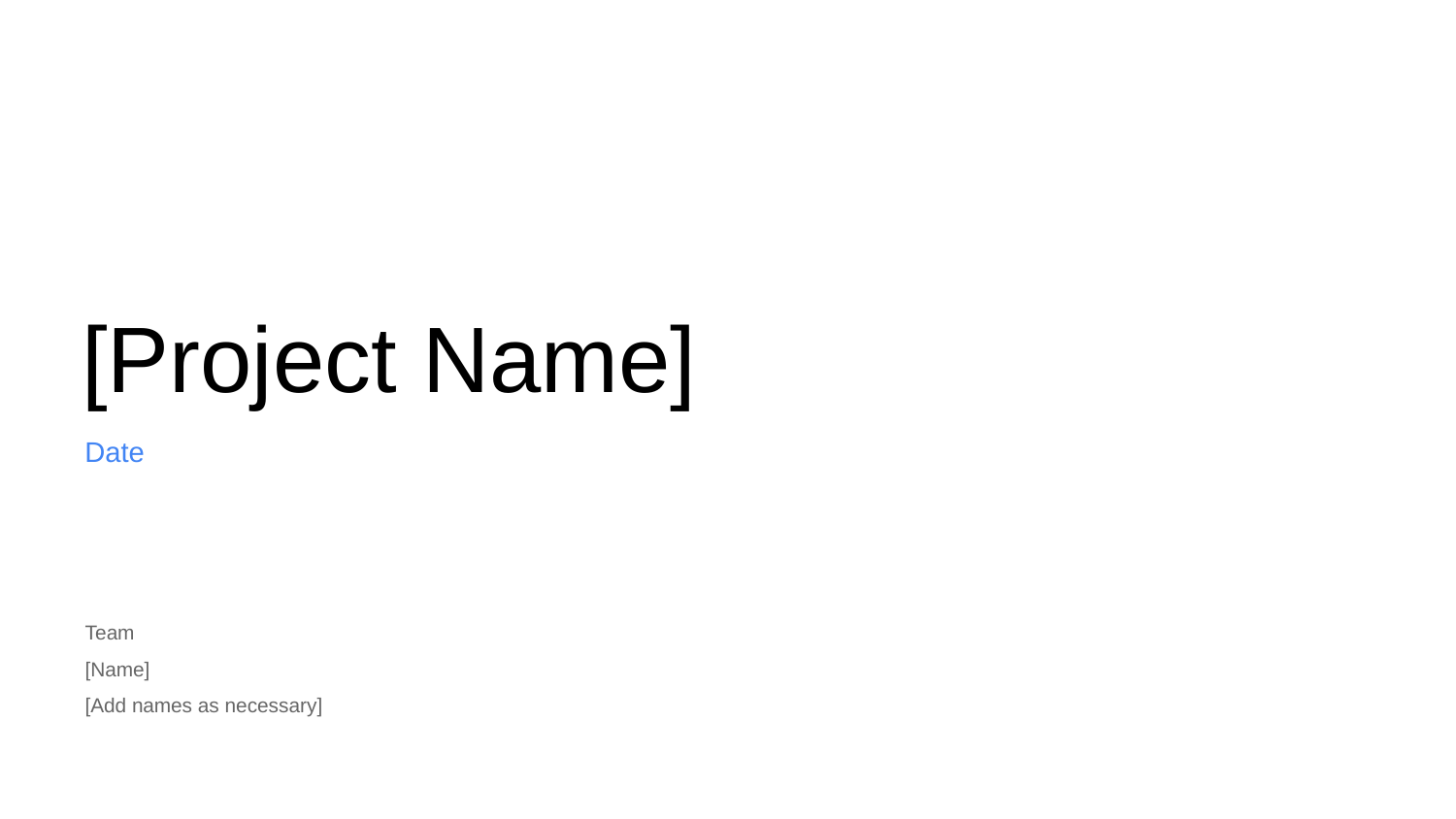

[Project Name]
Date
Team
[Name]
[Add names as necessary]